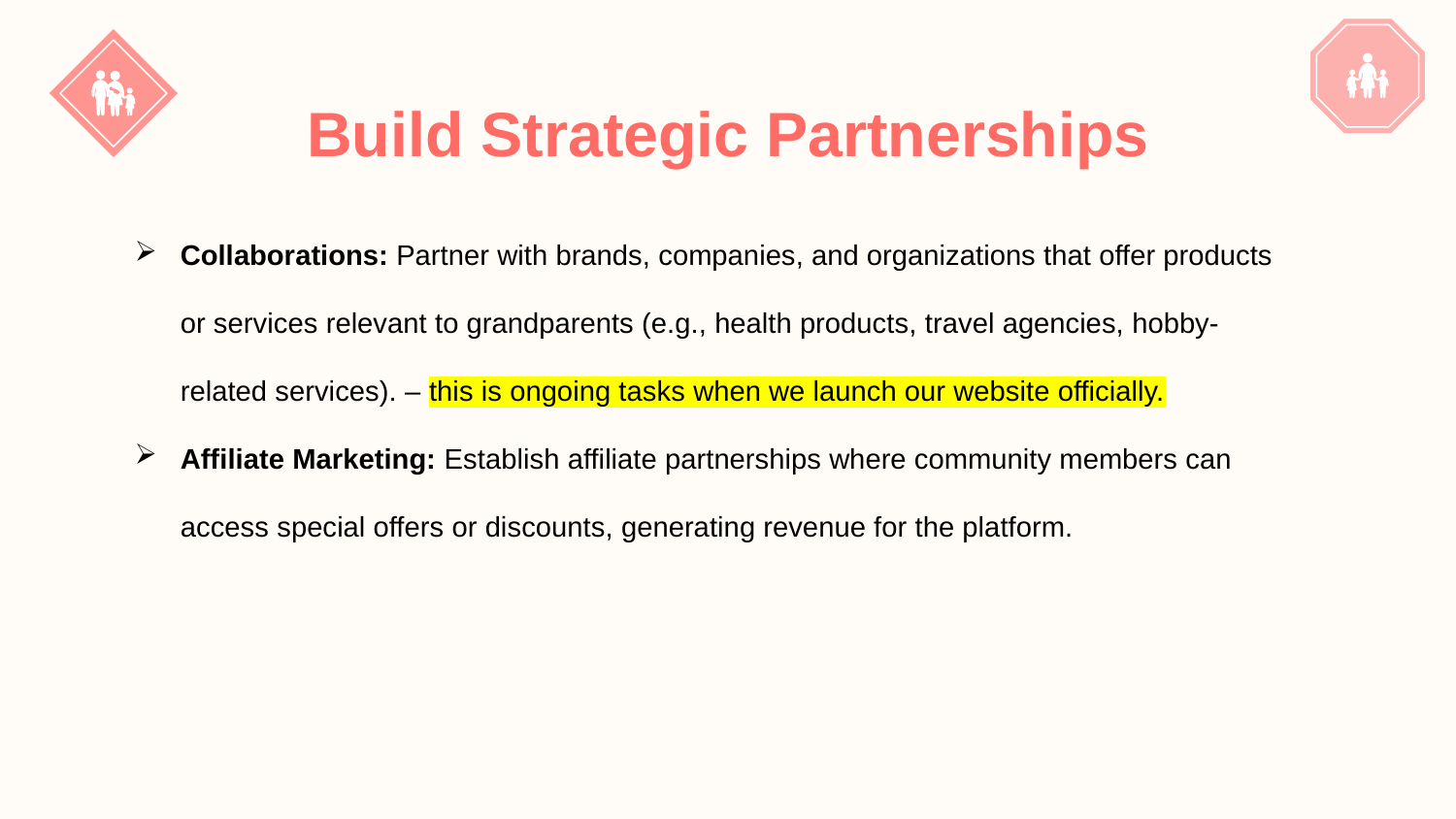

# Build Strategic Partnerships
Collaborations: Partner with brands, companies, and organizations that offer products or services relevant to grandparents (e.g., health products, travel agencies, hobby-related services). – this is ongoing tasks when we launch our website officially.
Affiliate Marketing: Establish affiliate partnerships where community members can access special offers or discounts, generating revenue for the platform.